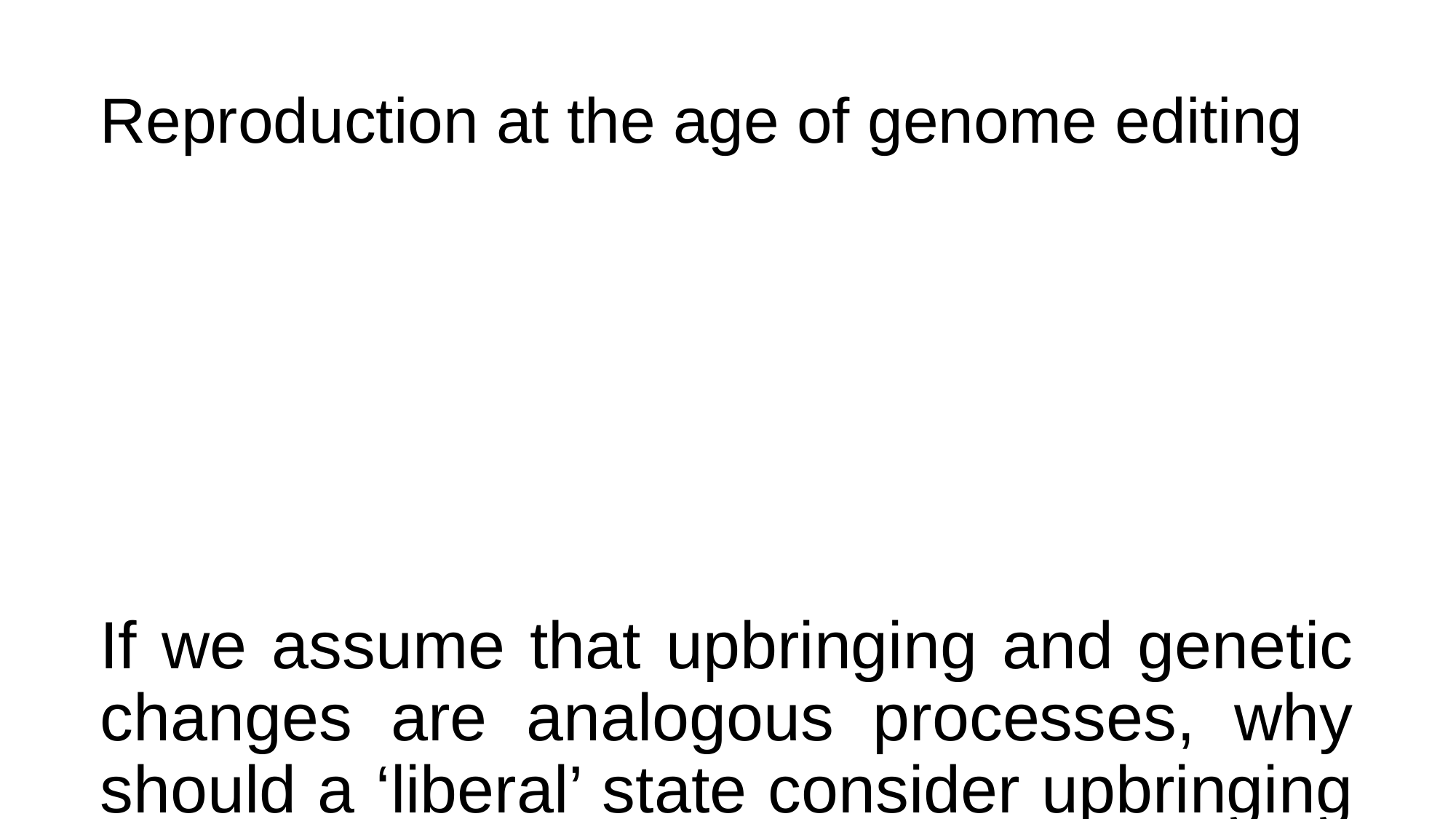

# Reproduction at the age of genome editing

If we assume that upbringing and genetic changes are analogous processes, why should a ‘liberal’ state consider upbringing obligatory but leave the gene therapies or enhancement completely to their parents?